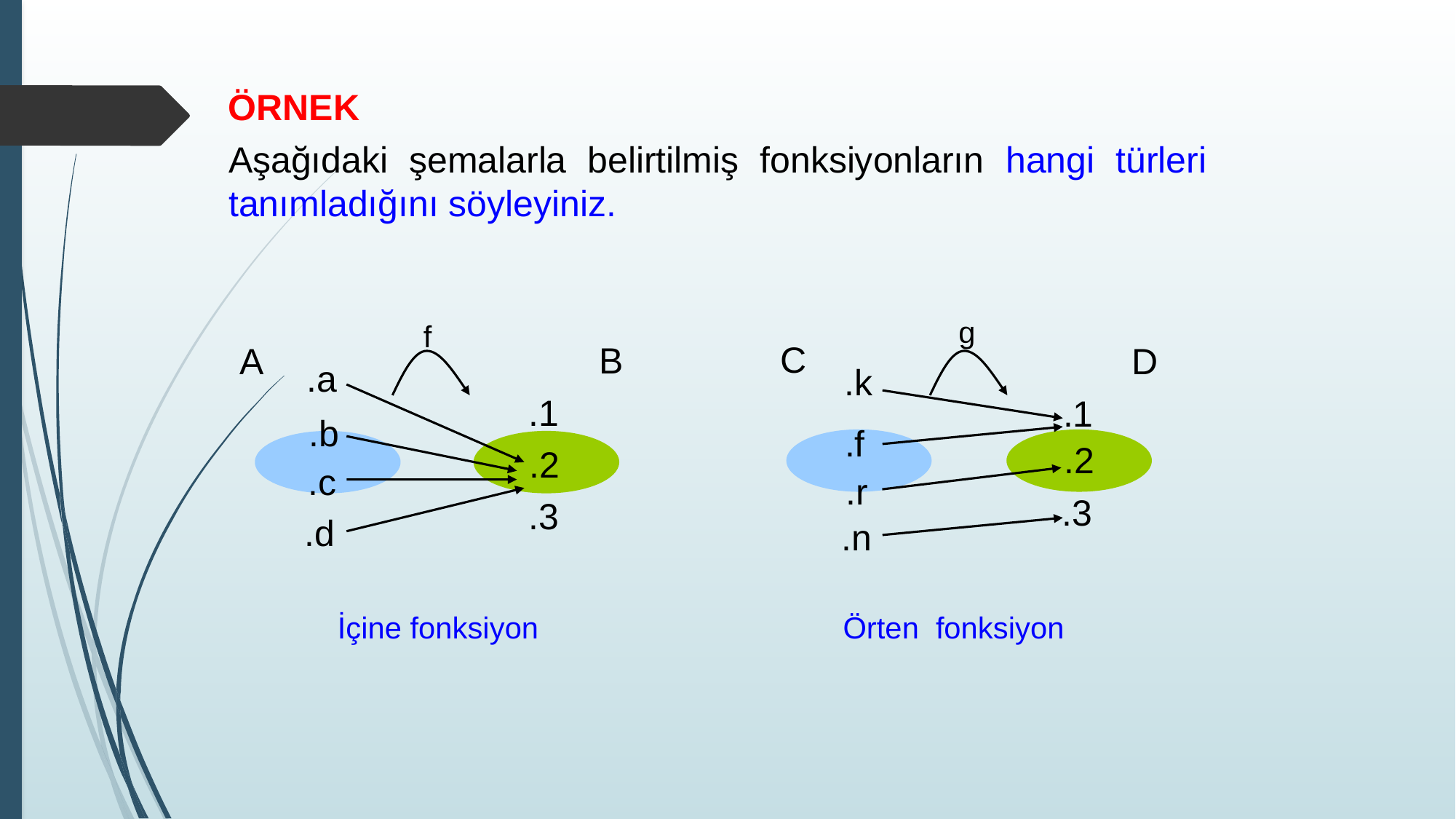

ÖRNEK
Aşağıdaki şemalarla belirtilmiş fonksiyonların hangi türleri tanımladığını söyleyiniz.

g
C
D

.k
.1

.f

.2
.r

.3
.n

f
B
A

.a

.1
.b

.2
.c

.3
.d
İçine fonksiyon
Örten  fonksiyon